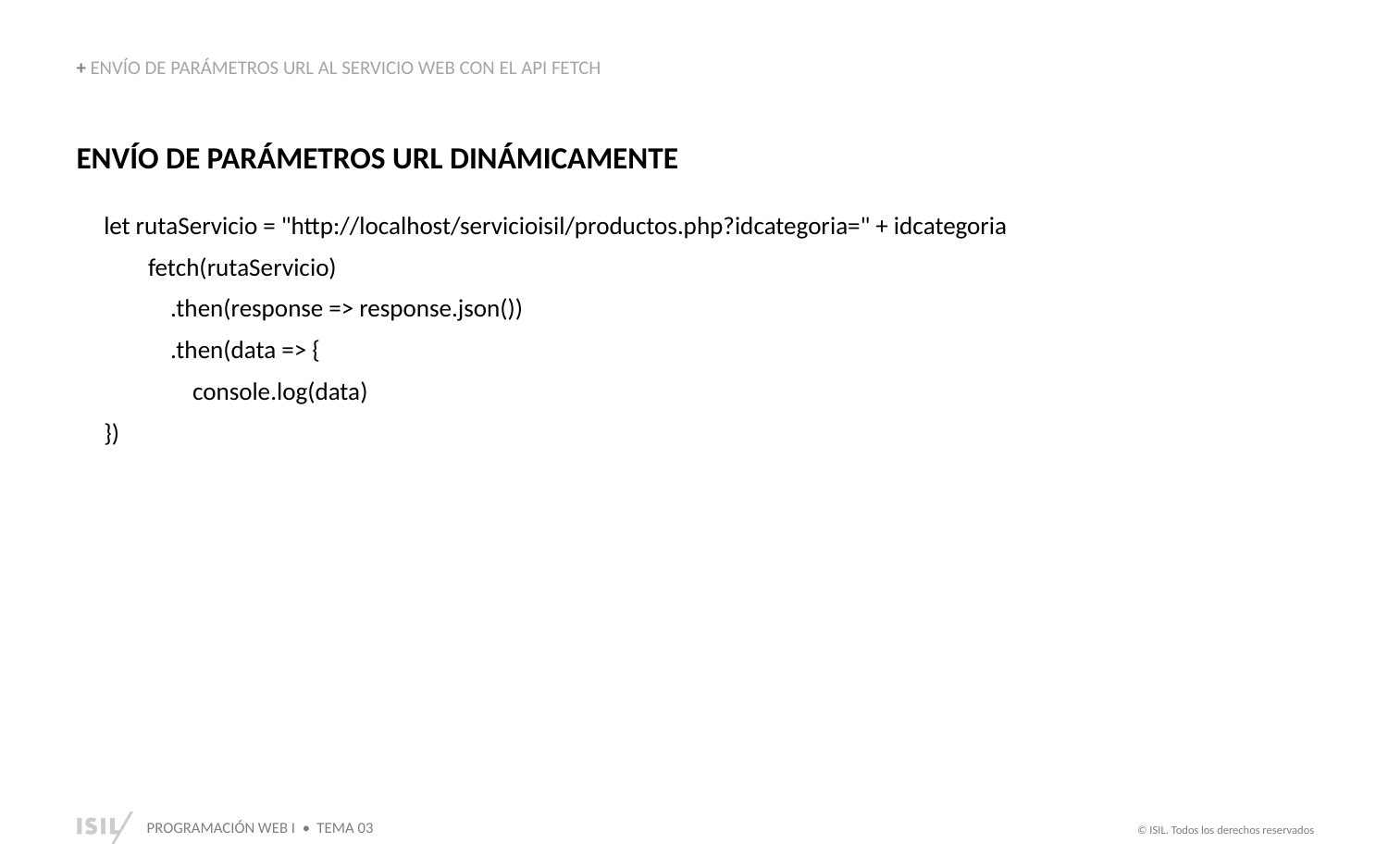

+ ENVÍO DE PARÁMETROS URL AL SERVICIO WEB CON EL API FETCH
ENVÍO DE PARÁMETROS URL DINÁMICAMENTE
let rutaServicio = "http://localhost/servicioisil/productos.php?idcategoria=" + idcategoria
        fetch(rutaServicio)
            .then(response => response.json())
            .then(data => {
                console.log(data)
})